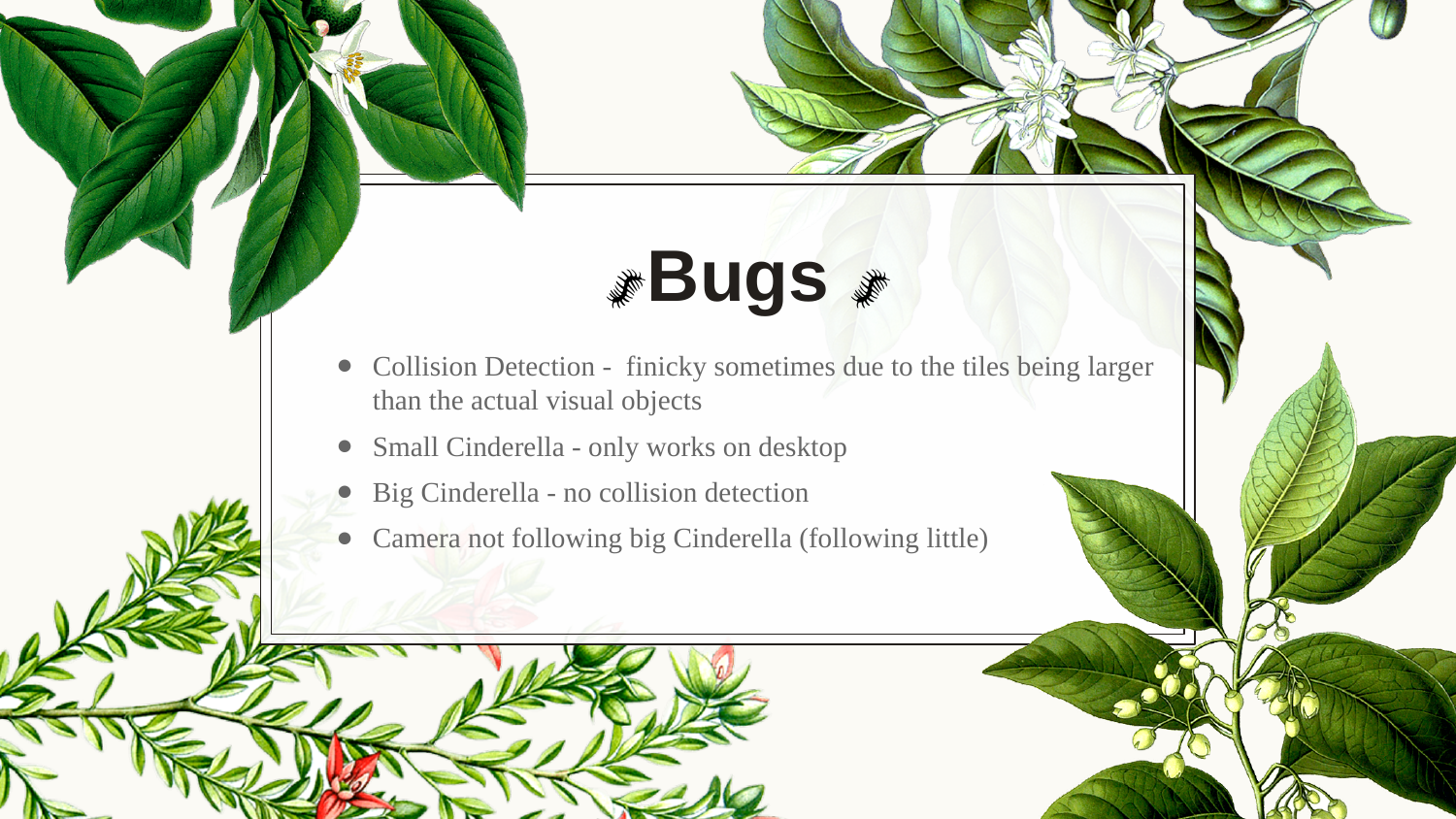

# 🐛Bugs 🐛

Collision Detection -  finicky sometimes due to the tiles being larger than the actual visual objects
Small Cinderella - only works on desktop
Big Cinderella - no collision detection
Camera not following big Cinderella (following little)